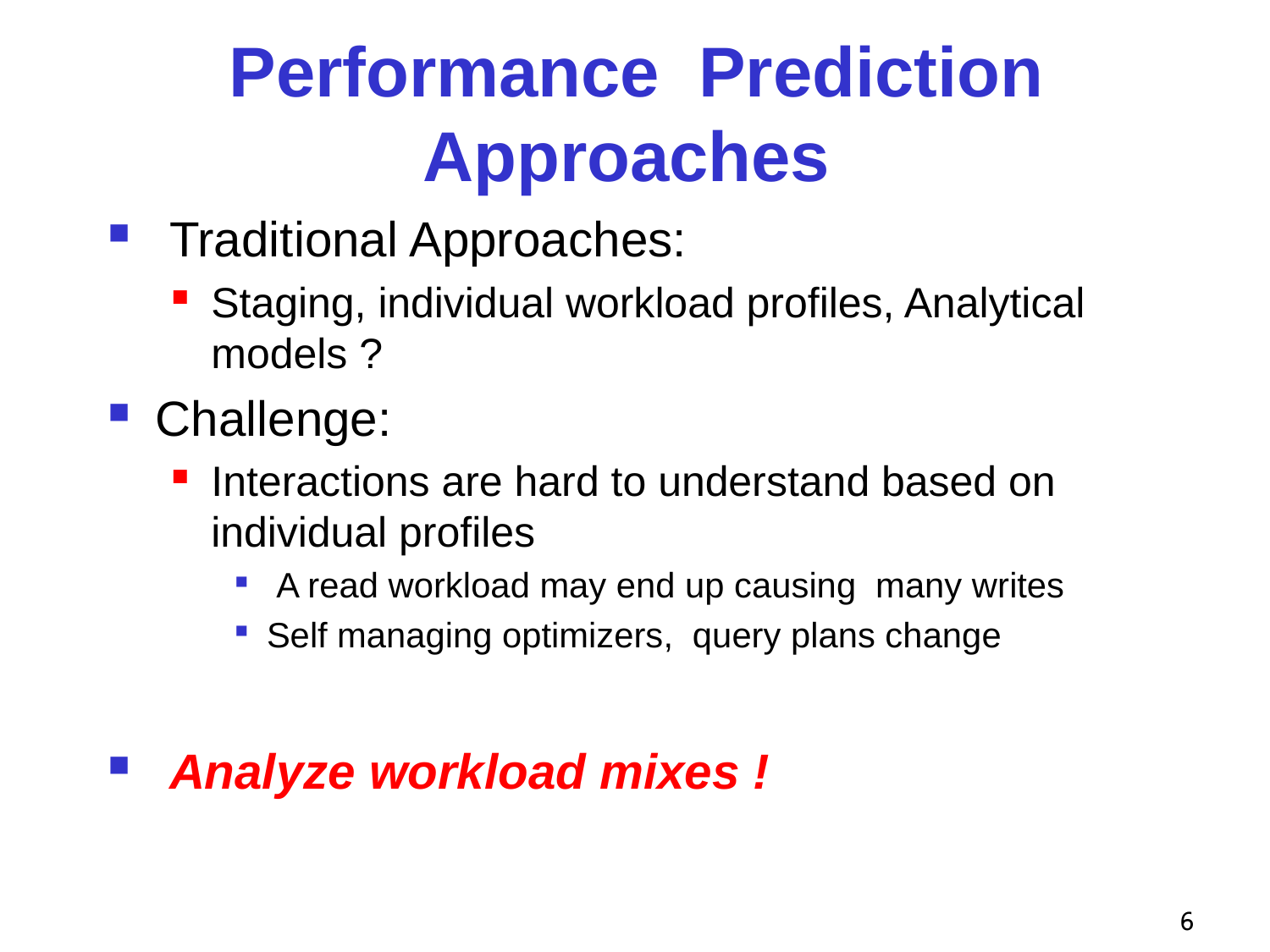

Performance  Prediction Approaches
 Traditional Approaches:
Staging, individual workload profiles, Analytical models ?
Challenge:
Interactions are hard to understand based on individual profiles
 A read workload may end up causing  many writes
Self managing optimizers,  query plans change

 Analyze workload mixes !

6